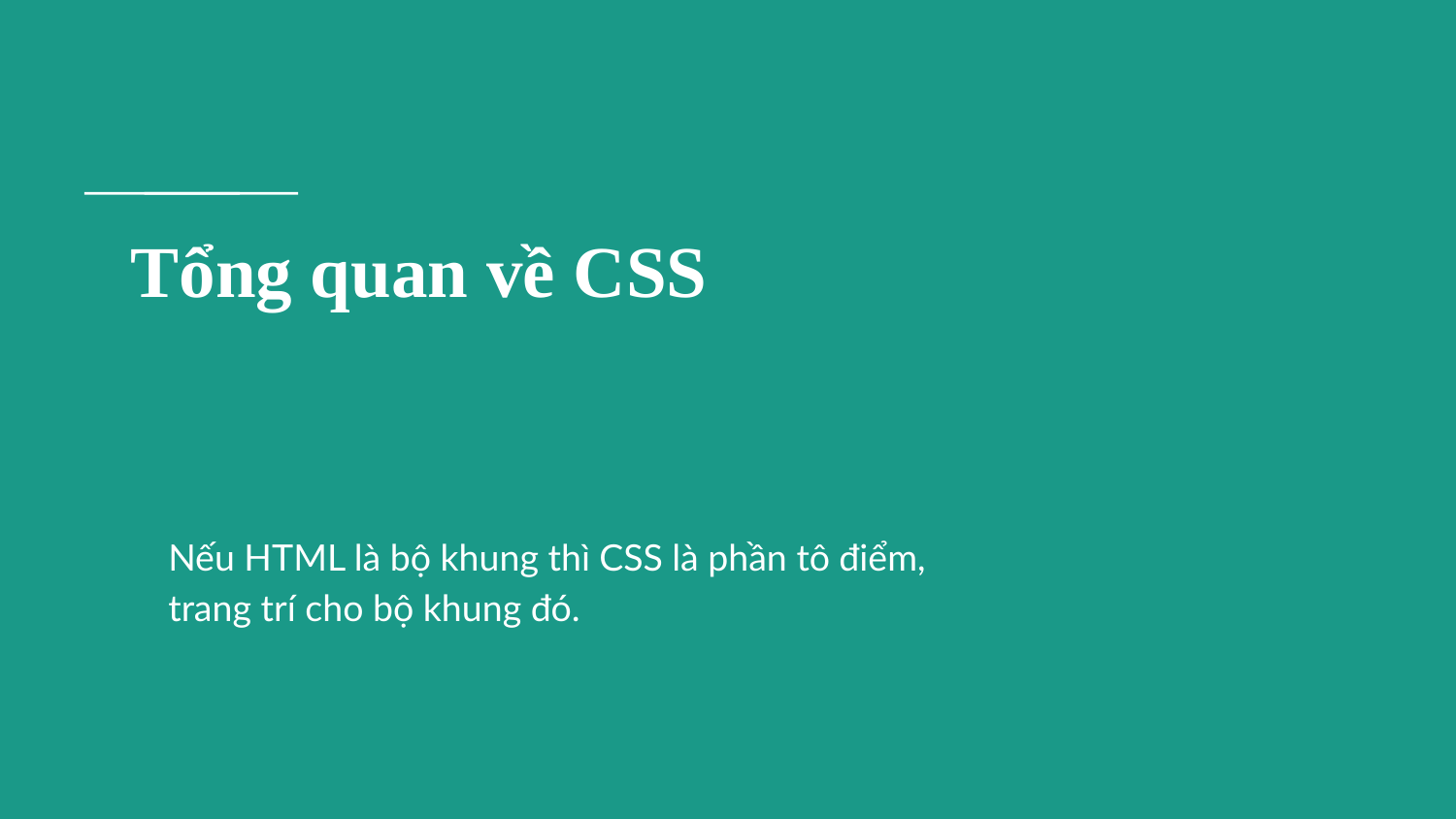

# Tổng quan về CSS
Nếu HTML là bộ khung thì CSS là phần tô điểm, trang trí cho bộ khung đó.